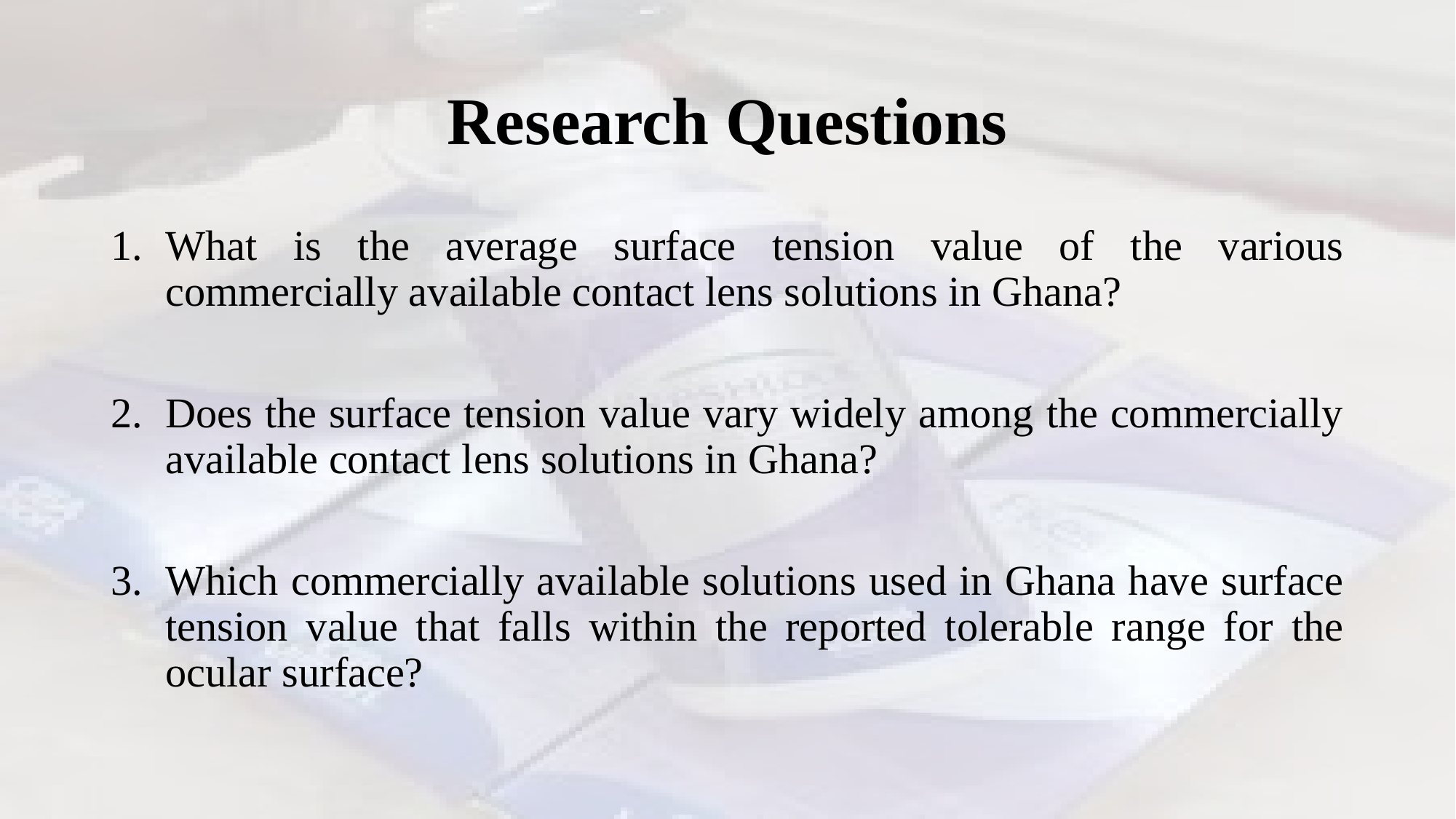

# Research Questions
What is the average surface tension value of the various commercially available contact lens solutions in Ghana?

Does the surface tension value vary widely among the commercially available contact lens solutions in Ghana?

Which commercially available solutions used in Ghana have surface tension value that falls within the reported tolerable range for the ocular surface?